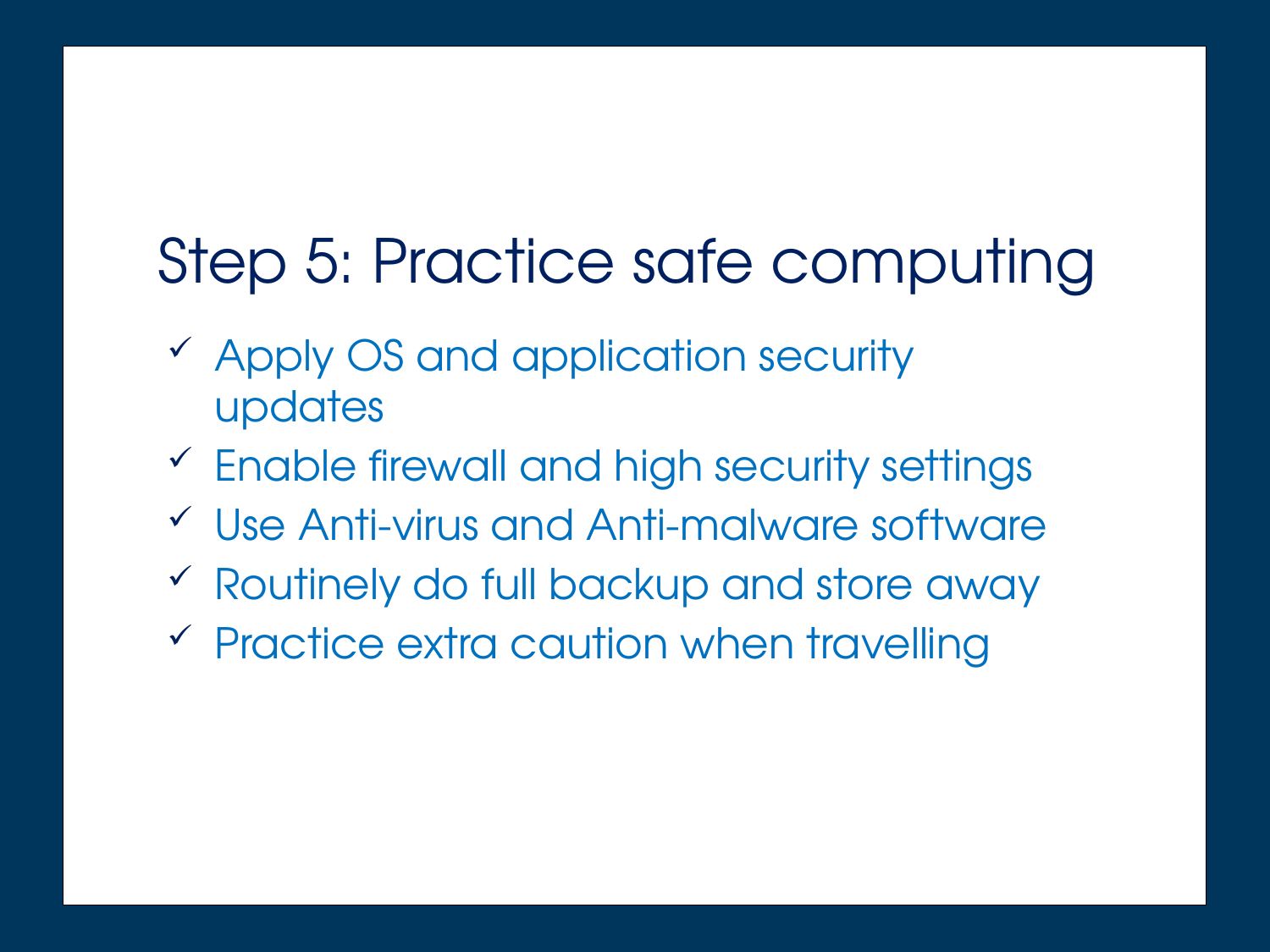

# Step 5: Practice safe computing
Apply OS and application security updates
Enable firewall and high security settings
Use Anti-virus and Anti-malware software
Routinely do full backup and store away
Practice extra caution when travelling